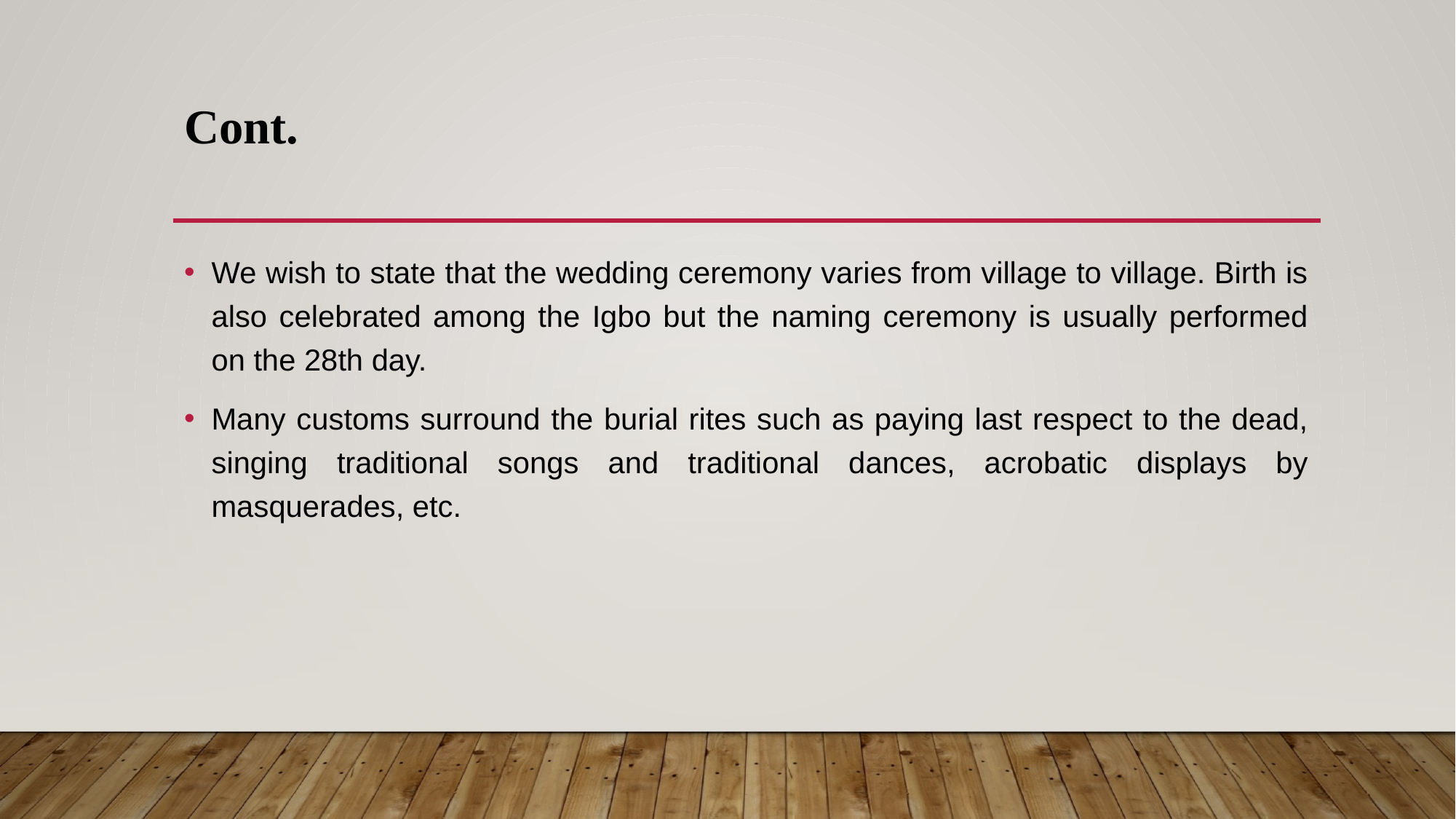

# Cont.
We wish to state that the wedding ceremony varies from village to village. Birth is also celebrated among the Igbo but the naming ceremony is usually performed on the 28th day.
Many customs surround the burial rites such as paying last respect to the dead, singing traditional songs and traditional dances, acrobatic displays by masquerades, etc.